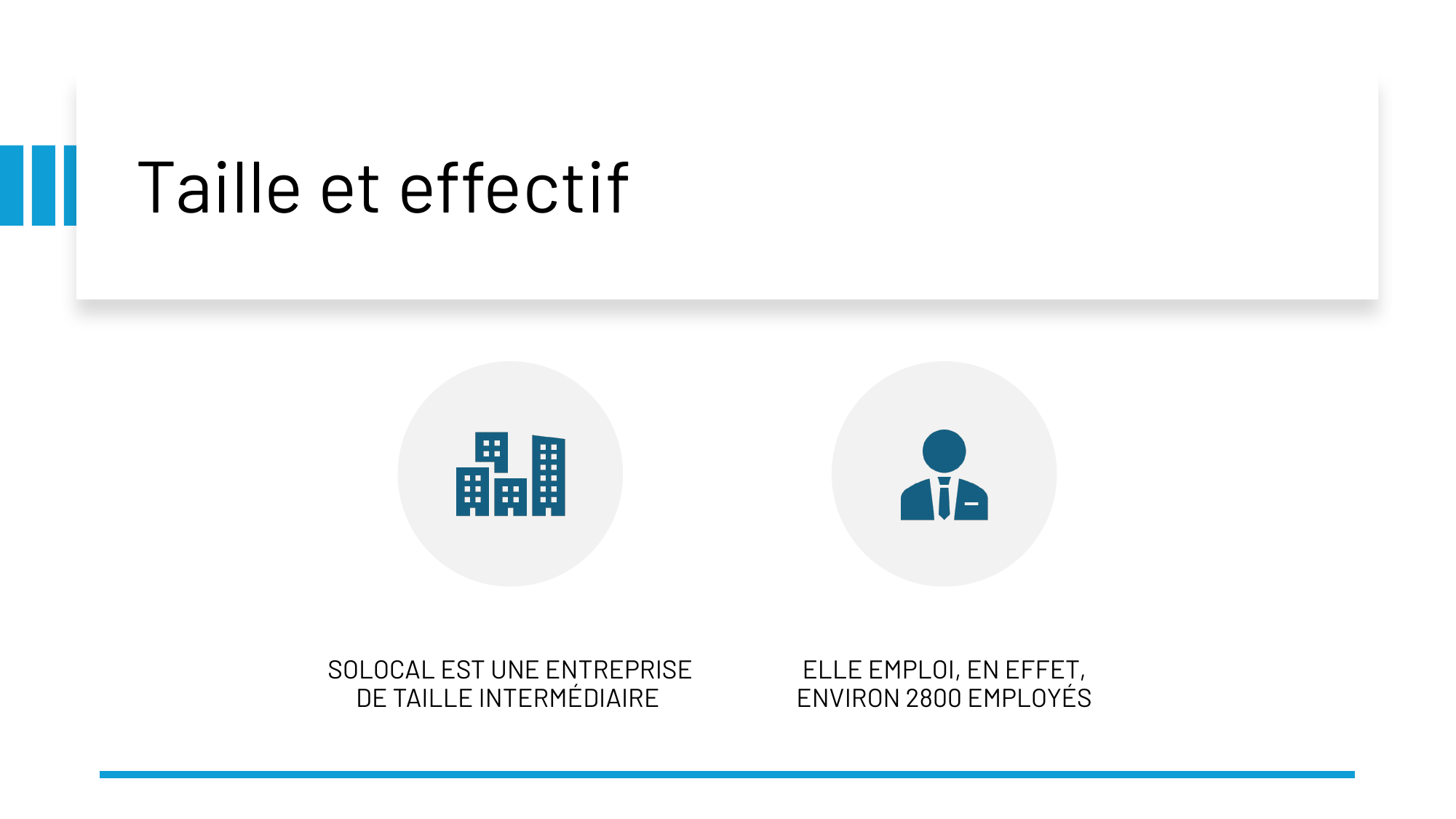

# Taille et effectif

Solocal est une entreprise de taille intermédiaire
Elle emploi, en effet, environ 2800 employés